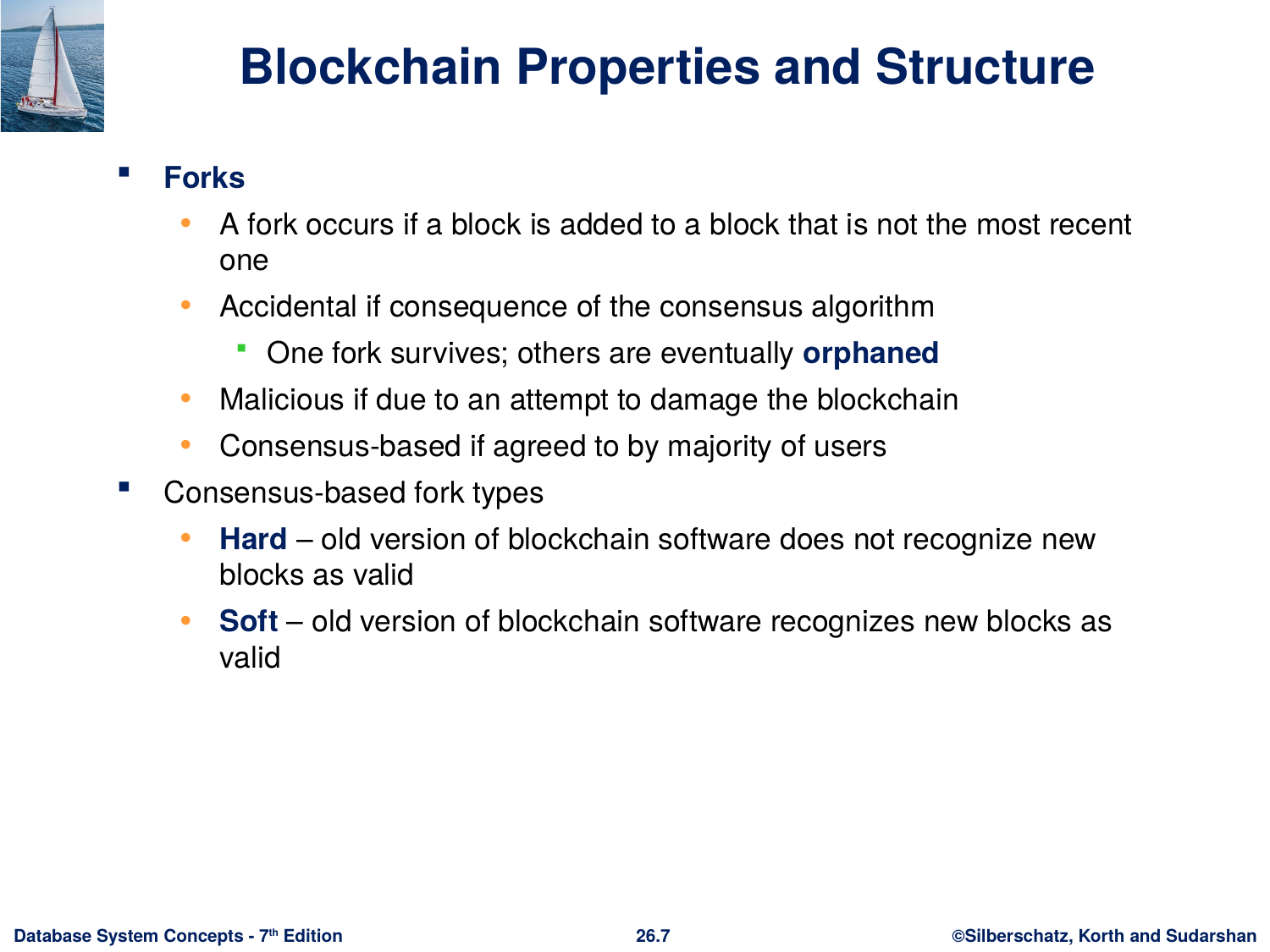

# Blockchain Properties and Structure
Forks
A fork occurs if a block is added to a block that is not the most recent one
Accidental if consequence of the consensus algorithm
One fork survives; others are eventually orphaned
Malicious if due to an attempt to damage the blockchain
Consensus-based if agreed to by majority of users
Consensus-based fork types
Hard – old version of blockchain software does not recognize new blocks as valid
Soft – old version of blockchain software recognizes new blocks as valid